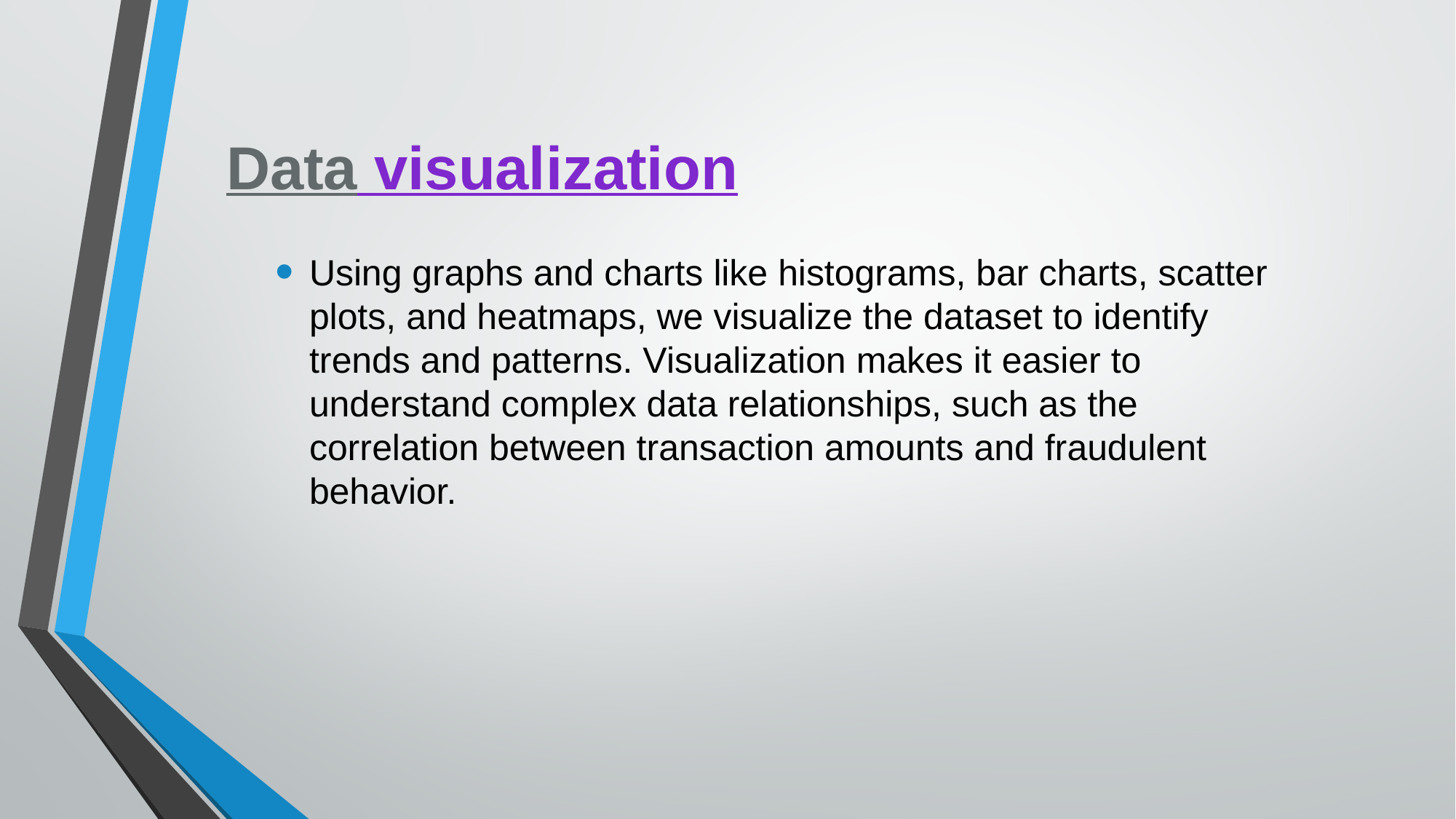

# Data visualization
Using graphs and charts like histograms, bar charts, scatter plots, and heatmaps, we visualize the dataset to identify trends and patterns. Visualization makes it easier to understand complex data relationships, such as the correlation between transaction amounts and fraudulent behavior.